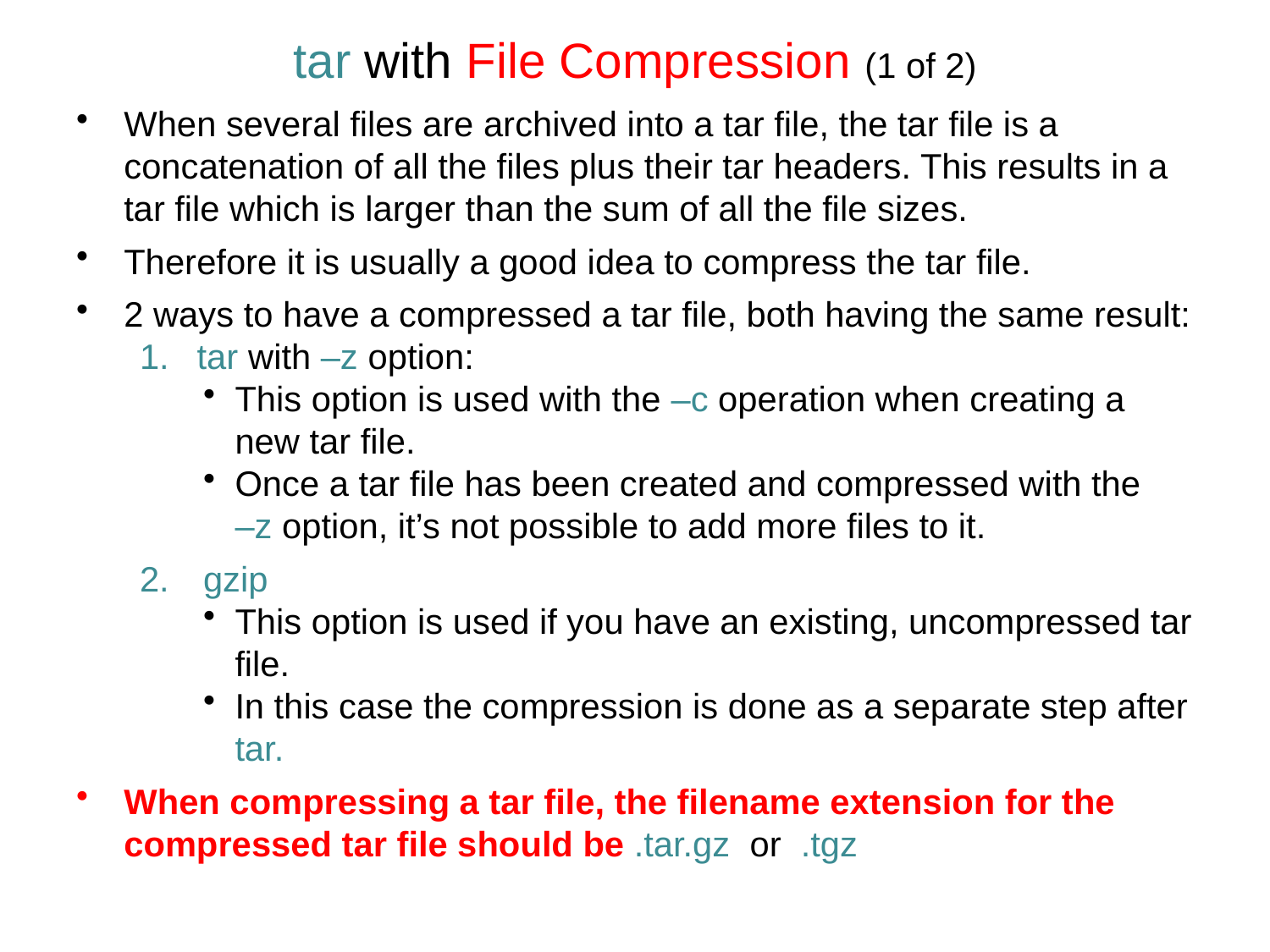

# tar with File Compression (1 of 2)
When several files are archived into a tar file, the tar file is a concatenation of all the files plus their tar headers. This results in a tar file which is larger than the sum of all the file sizes.
Therefore it is usually a good idea to compress the tar file.
2 ways to have a compressed a tar file, both having the same result:
 tar with –z option:
This option is used with the –c operation when creating a new tar file.
Once a tar file has been created and compressed with the    –z option, it’s not possible to add more files to it.
gzip
This option is used if you have an existing, uncompressed tar file.
In this case the compression is done as a separate step after tar.
When compressing a tar file, the filename extension for the compressed tar file should be .tar.gz  or  .tgz